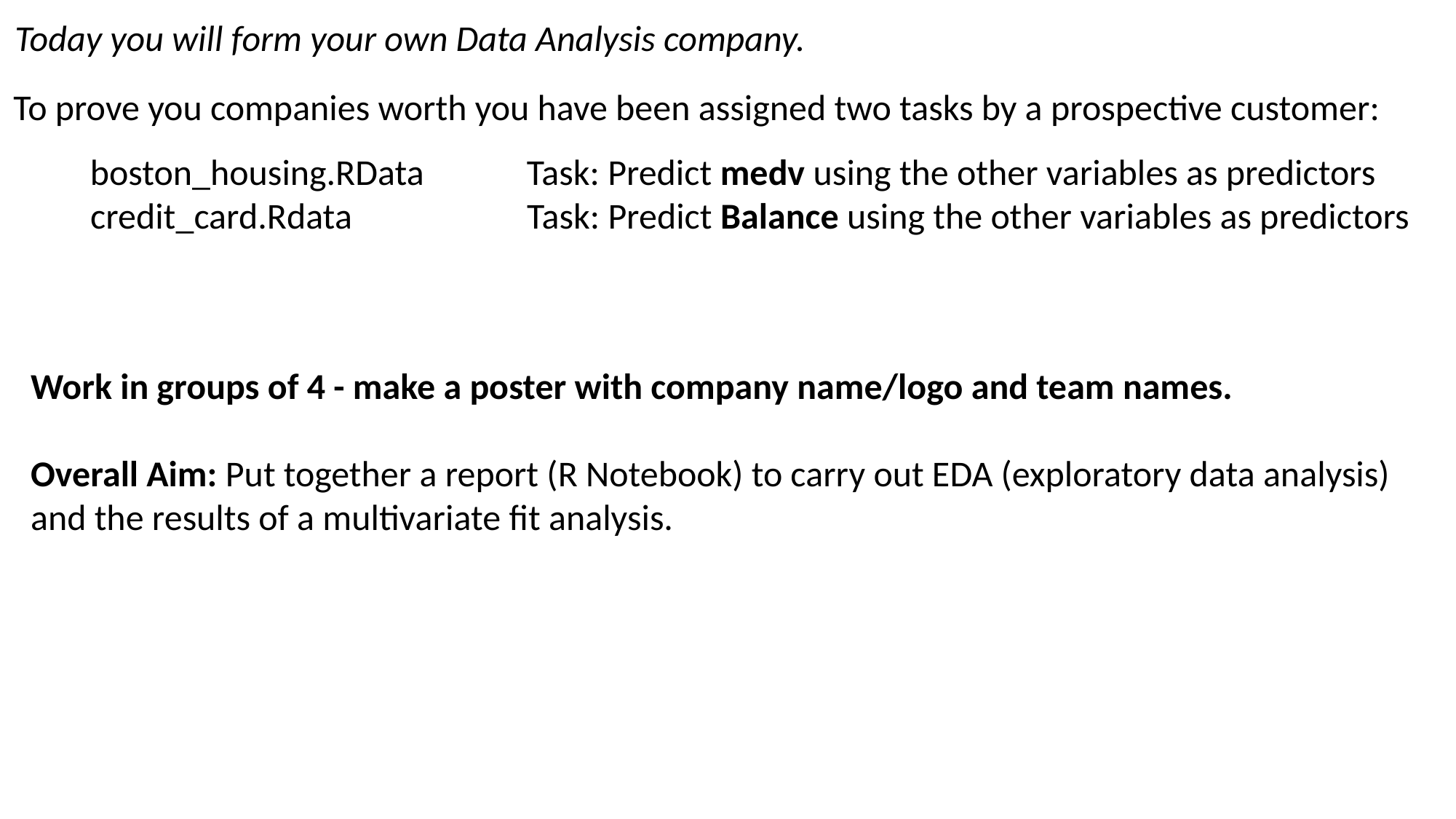

Today you will form your own Data Analysis company.
To prove you companies worth you have been assigned two tasks by a prospective customer:
boston_housing.RData 	Task: Predict medv using the other variables as predictors
credit_card.Rdata		Task: Predict Balance using the other variables as predictors

Work in groups of 4 - make a poster with company name/logo and team names.

Overall Aim: Put together a report (R Notebook) to carry out EDA (exploratory data analysis) and the results of a multivariate fit analysis.